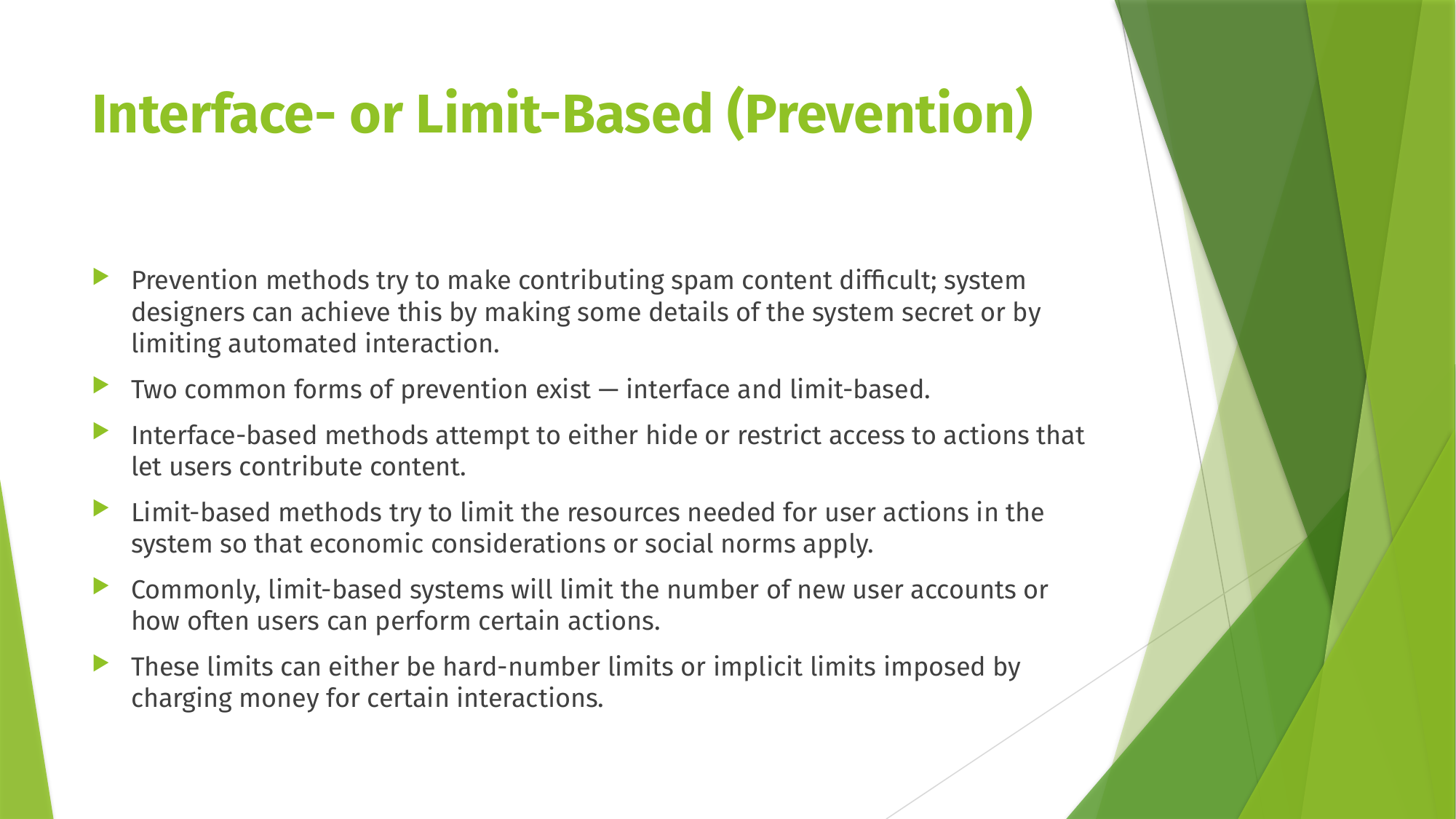

# Interface- or Limit-Based (Prevention)
Prevention methods try to make contributing spam content difficult; system designers can achieve this by making some details of the system secret or by limiting automated interaction.
Two common forms of prevention exist — interface and limit-based.
Interface-based methods attempt to either hide or restrict access to actions that let users contribute content.
Limit-based methods try to limit the resources needed for user actions in the system so that economic considerations or social norms apply.
Commonly, limit-based systems will limit the number of new user accounts or how often users can perform certain actions.
These limits can either be hard-number limits or implicit limits imposed by charging money for certain interactions.